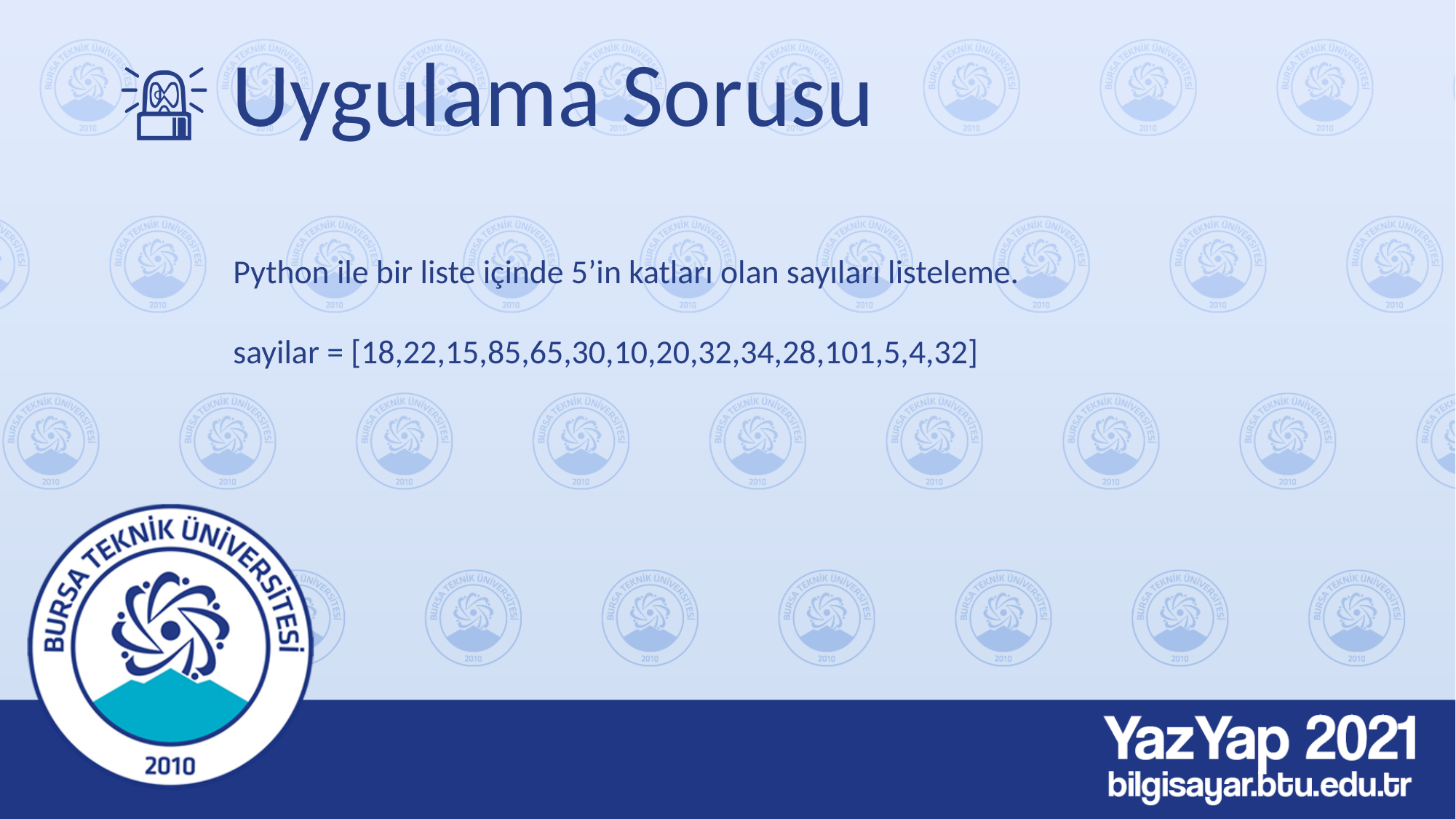

# 🚨 Uygulama Sorusu
Python ile bir liste içinde 5’in katları olan sayıları listeleme.

sayilar = [18,22,15,85,65,30,10,20,32,34,28,101,5,4,32]